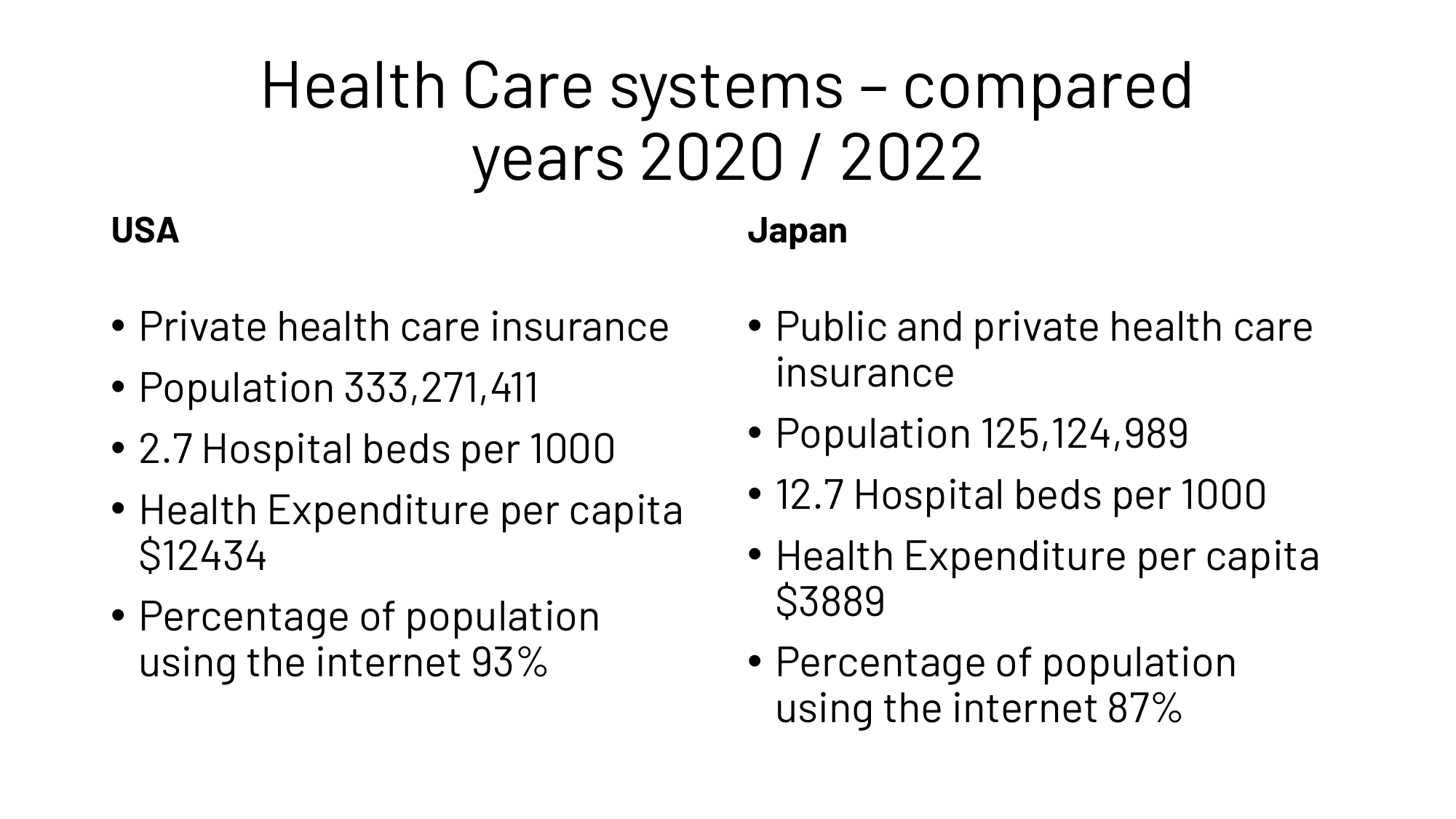

# Health Care systems – compared years 2020 / 2022
USA
Japan
Private health care insurance
Population 333,271,411
2.7 Hospital beds per 1000
Health Expenditure per capita $12434
Percentage of population using the internet 93%
Public and private health care insurance
Population 125,124,989
12.7 Hospital beds per 1000
Health Expenditure per capita $3889
Percentage of population using the internet 87%